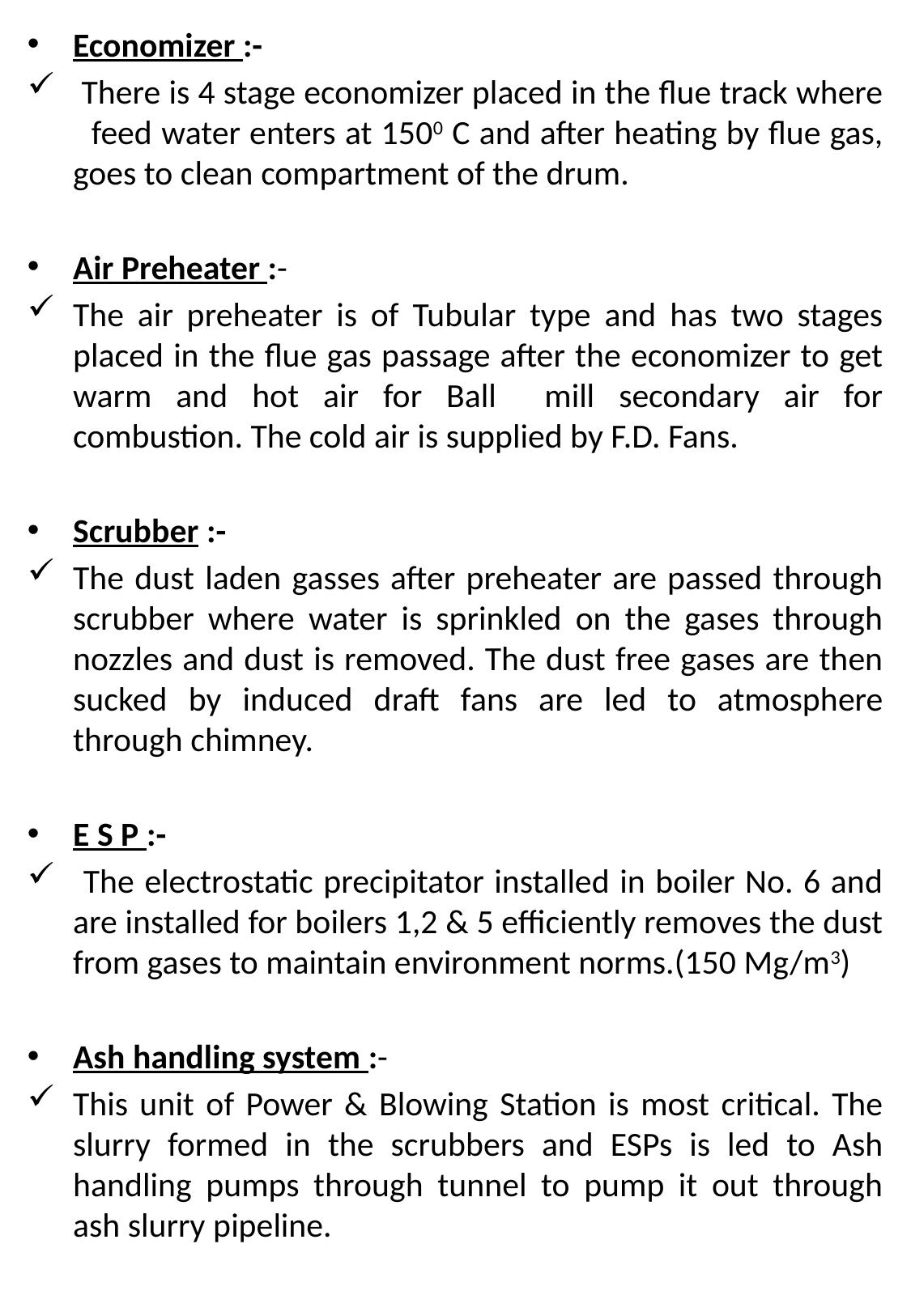

Economizer :-
 There is 4 stage economizer placed in the flue track where   feed water enters at 1500 C and after heating by flue gas, goes to clean compartment of the drum.

Air Preheater :-
The air preheater is of Tubular type and has two stages placed in the flue gas passage after the economizer to get warm and hot air for Ball  mill secondary air for combustion. The cold air is supplied by F.D. Fans.

Scrubber :-
The dust laden gasses after preheater are passed through scrubber where water is sprinkled on the gases through nozzles and dust is removed. The dust free gases are then sucked by induced draft fans are led to atmosphere through chimney.

E S P :-
 The electrostatic precipitator installed in boiler No. 6 and are installed for boilers 1,2 & 5 efficiently removes the dust from gases to maintain environment norms.(150 Mg/m3)

Ash handling system :-
This unit of Power & Blowing Station is most critical. The slurry formed in the scrubbers and ESPs is led to Ash handling pumps through tunnel to pump it out through ash slurry pipeline.